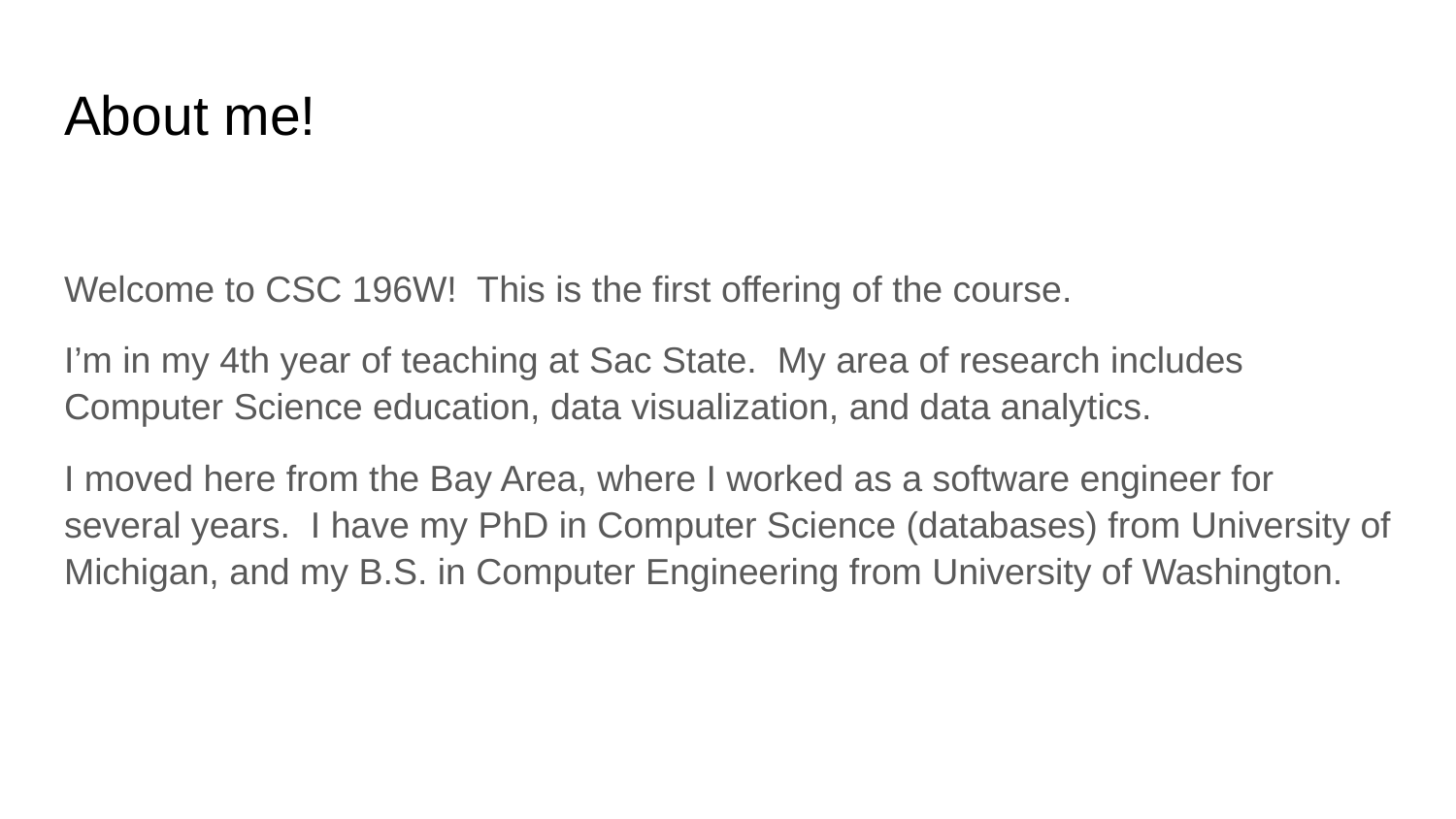

# About me!

Welcome to CSC 196W!  This is the first offering of the course.
I’m in my 4th year of teaching at Sac State.  My area of research includes Computer Science education, data visualization, and data analytics.
I moved here from the Bay Area, where I worked as a software engineer for several years.  I have my PhD in Computer Science (databases) from University of Michigan, and my B.S. in Computer Engineering from University of Washington.